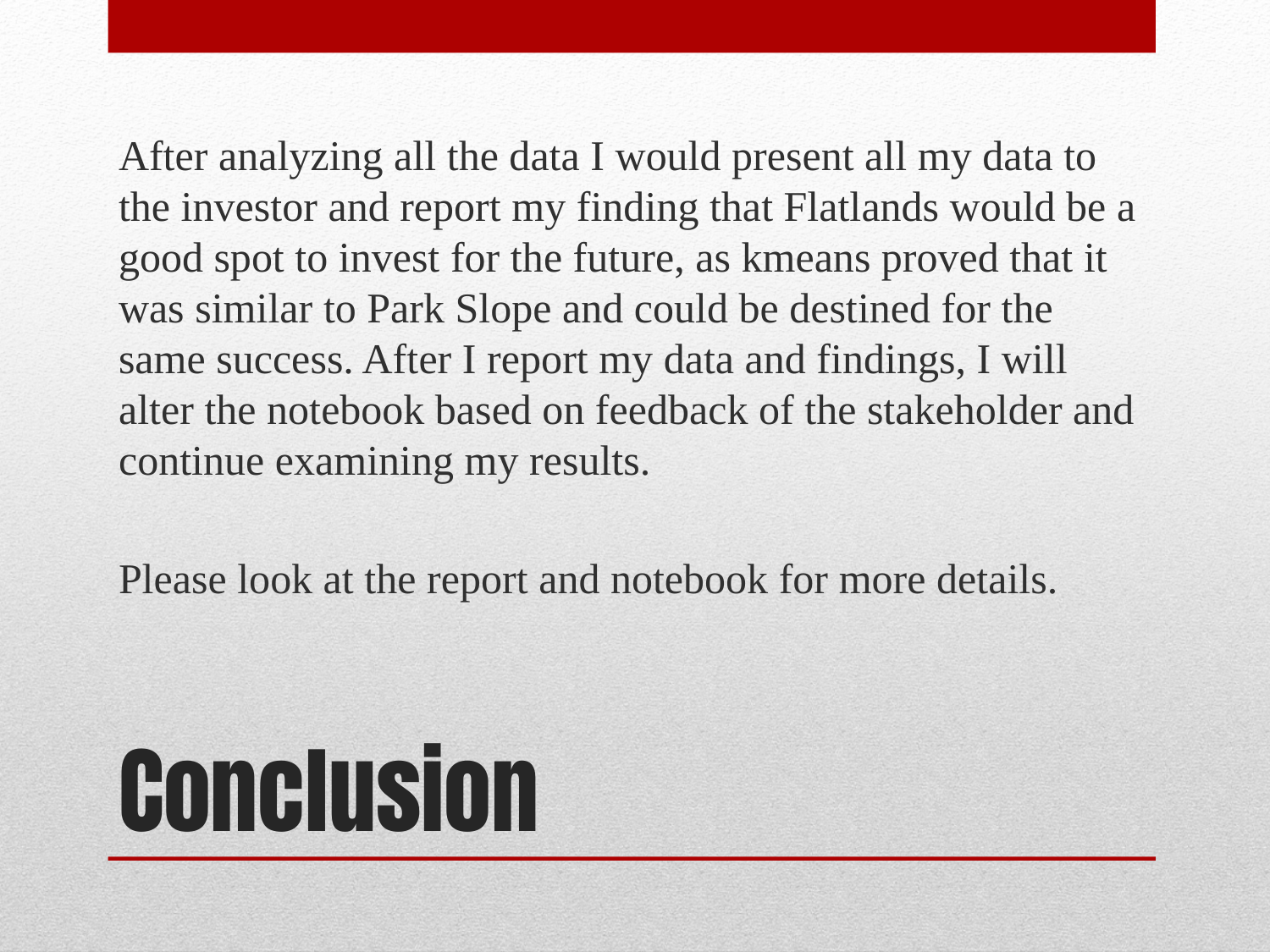

After analyzing all the data I would present all my data to the investor and report my finding that Flatlands would be a good spot to invest for the future, as kmeans proved that it was similar to Park Slope and could be destined for the same success. After I report my data and findings, I will alter the notebook based on feedback of the stakeholder and continue examining my results.

Please look at the report and notebook for more details.
# Conclusion